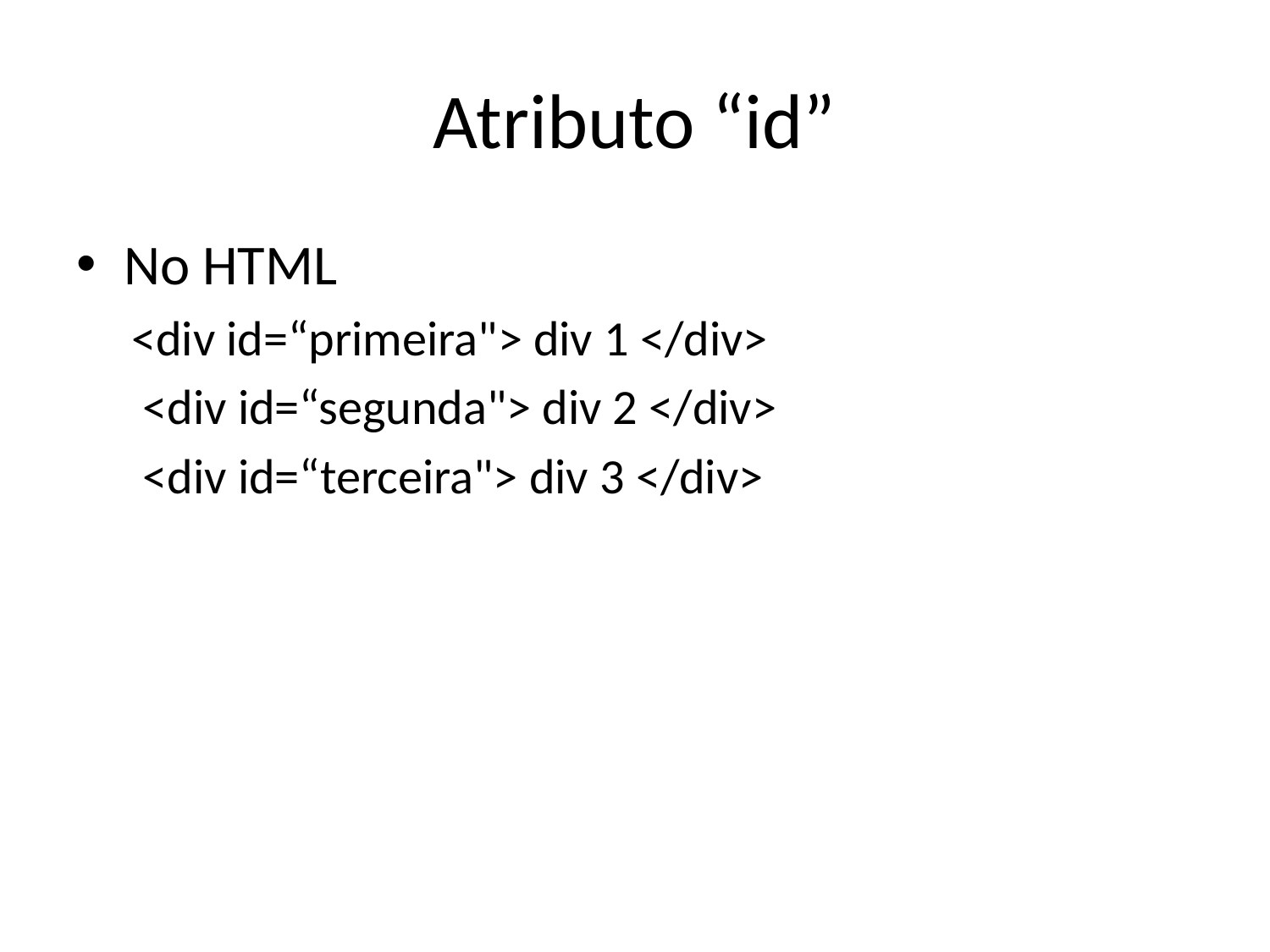

# Atributo “id”
No HTML
<div id=“primeira"> div 1 </div>
 <div id=“segunda"> div 2 </div>
 <div id=“terceira"> div 3 </div>